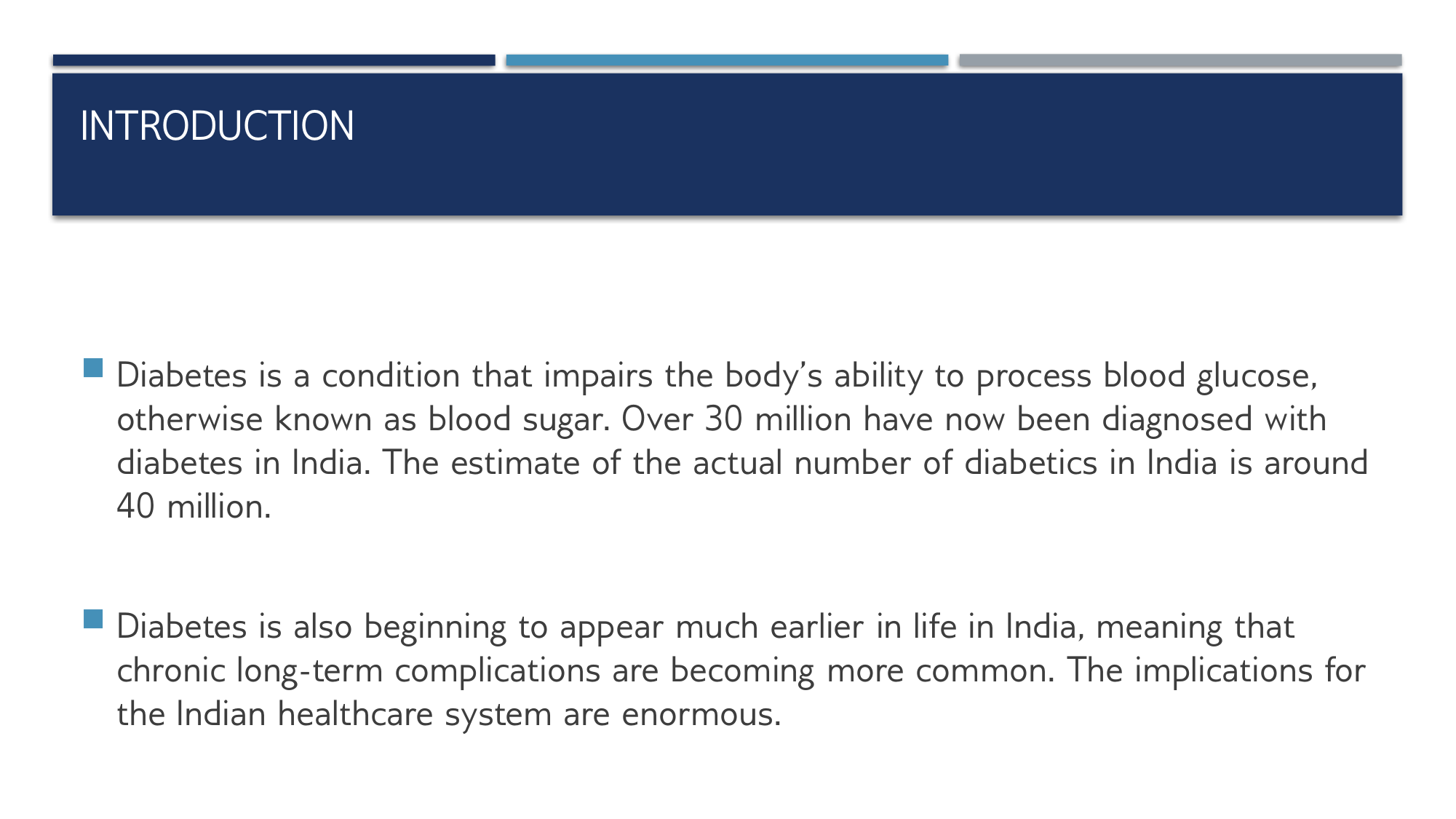

# INTRODUCTION
Diabetes is a condition that impairs the body’s ability to process blood glucose, otherwise known as blood sugar. Over 30 million have now been diagnosed with diabetes in India. The estimate of the actual number of diabetics in India is around 40 million.

Diabetes is also beginning to appear much earlier in life in India, meaning that chronic long-term complications are becoming more common. The implications for the Indian healthcare system are enormous.